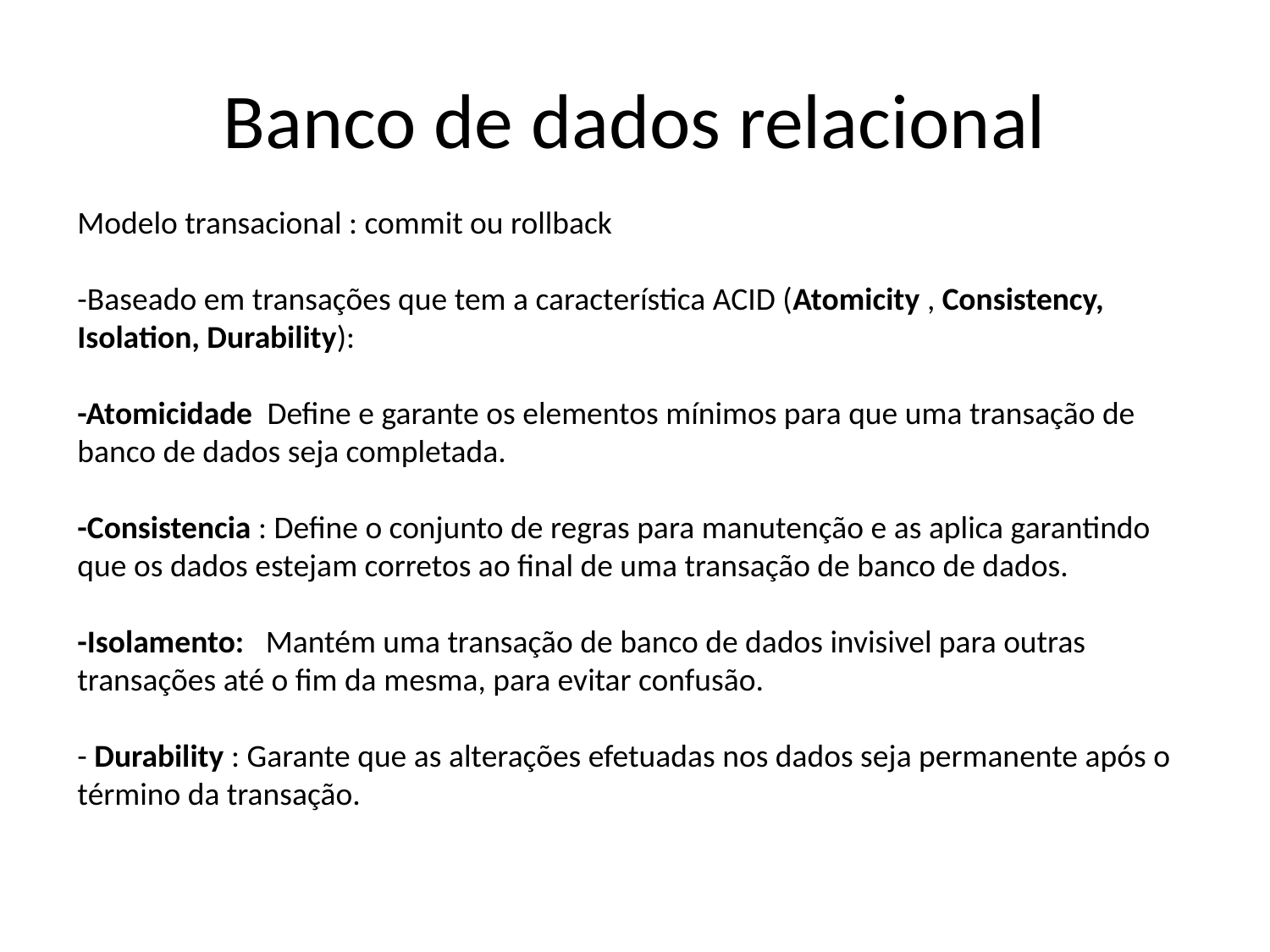

# Banco de dados relacional
Modelo transacional : commit ou rollback

-Baseado em transações que tem a característica ACID (Atomicity , Consistency, Isolation, Durability):

-Atomicidade  Define e garante os elementos mínimos para que uma transação de banco de dados seja completada.

-Consistencia : Define o conjunto de regras para manutenção e as aplica garantindo que os dados estejam corretos ao final de uma transação de banco de dados.

-Isolamento:   Mantém uma transação de banco de dados invisivel para outras transações até o fim da mesma, para evitar confusão.

- Durability : Garante que as alterações efetuadas nos dados seja permanente após o término da transação.